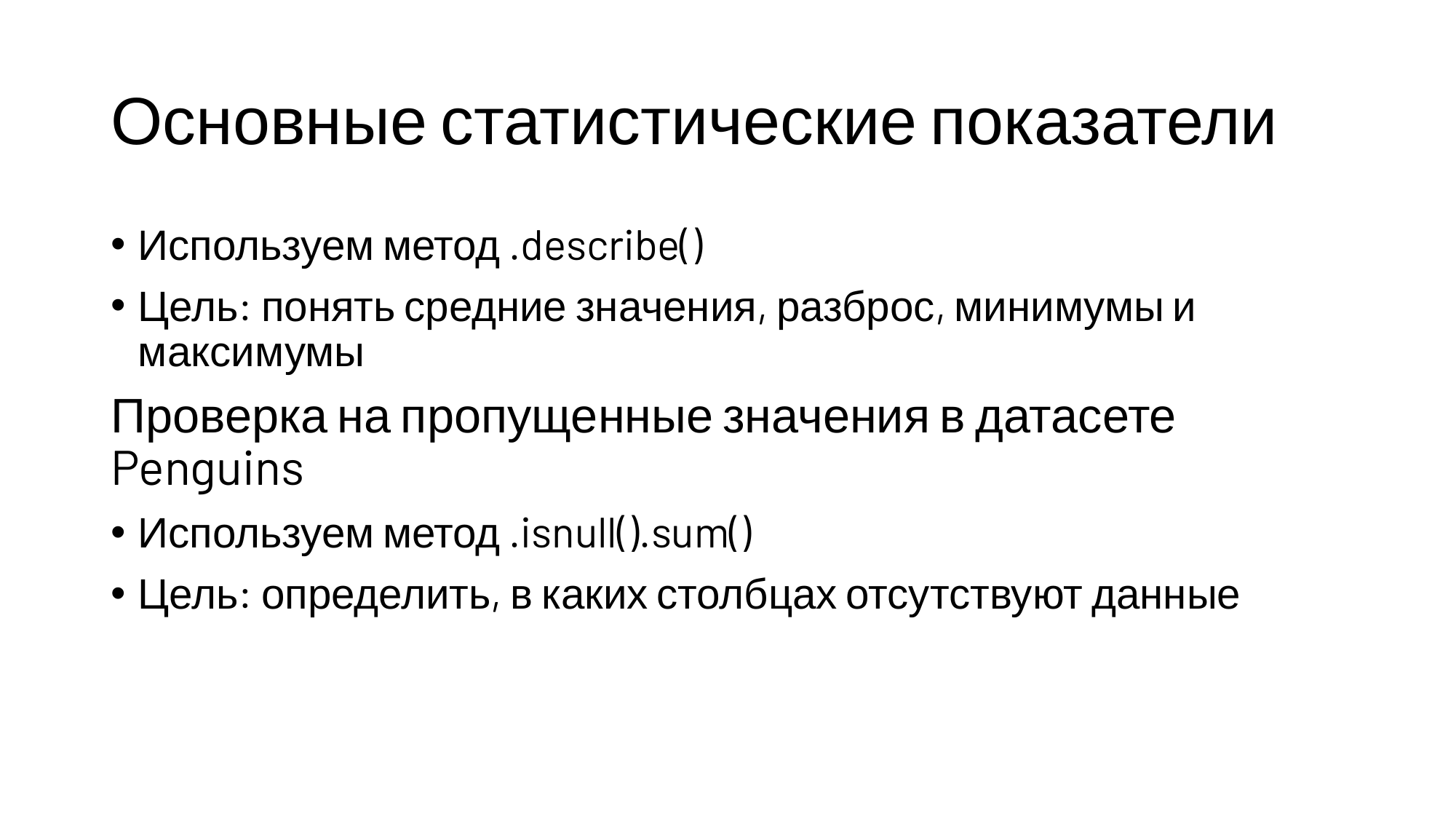

# Основные статистические показатели
Используем метод .describe()
Цель: понять средние значения, разброс, минимумы и максимумы
Проверка на пропущенные значения в датасете Penguins
Используем метод .isnull().sum()
Цель: определить, в каких столбцах отсутствуют данные